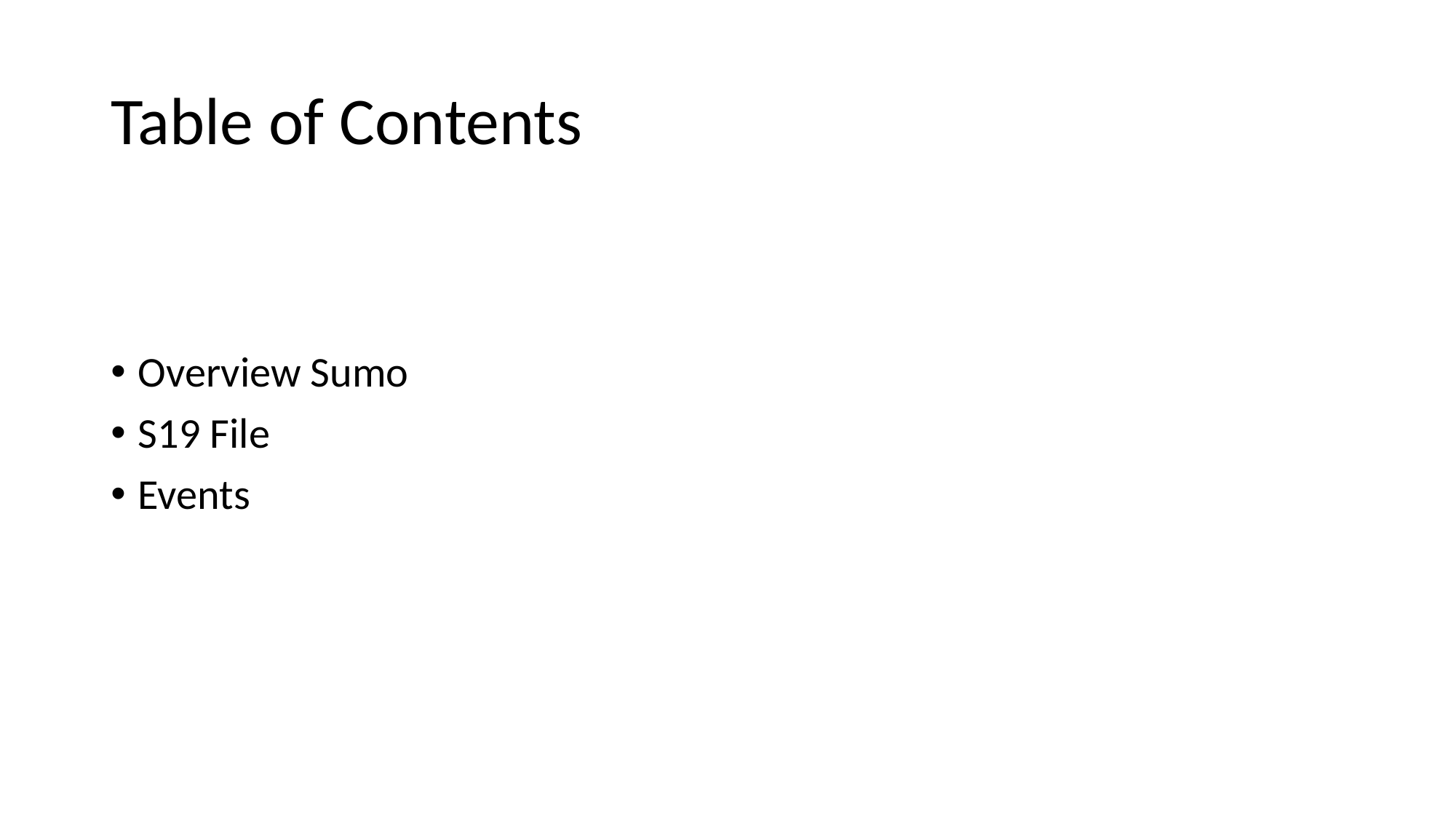

# Table of Contents

Overview Sumo
S19 File
Events